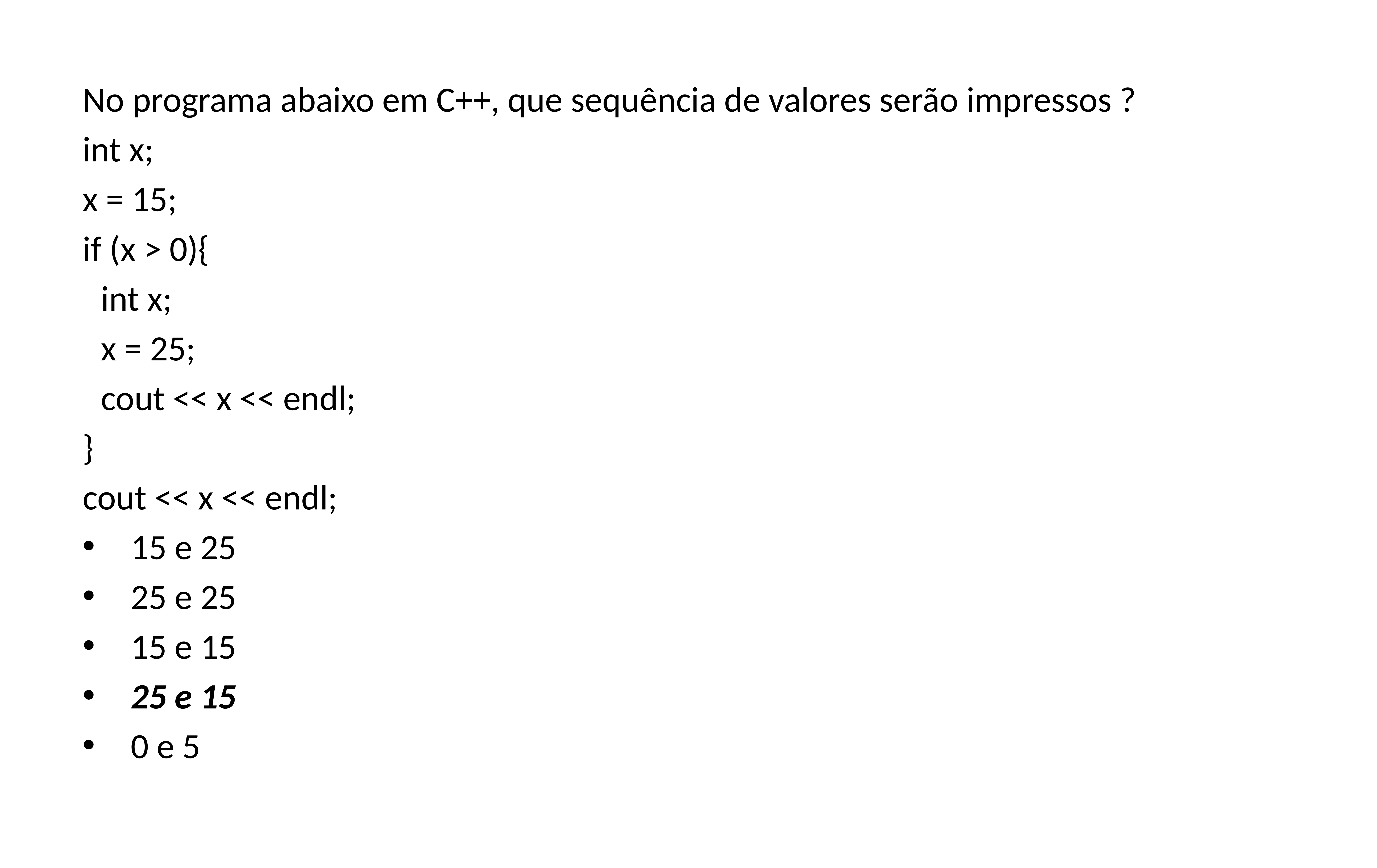

No programa abaixo em C++, que sequência de valores serão impressos ?
int x;
x = 15;
if (x > 0){
	int x;
	x = 25;
	cout << x << endl;
}
cout << x << endl;
15 e 25
25 e 25
15 e 15
25 e 15
0 e 5